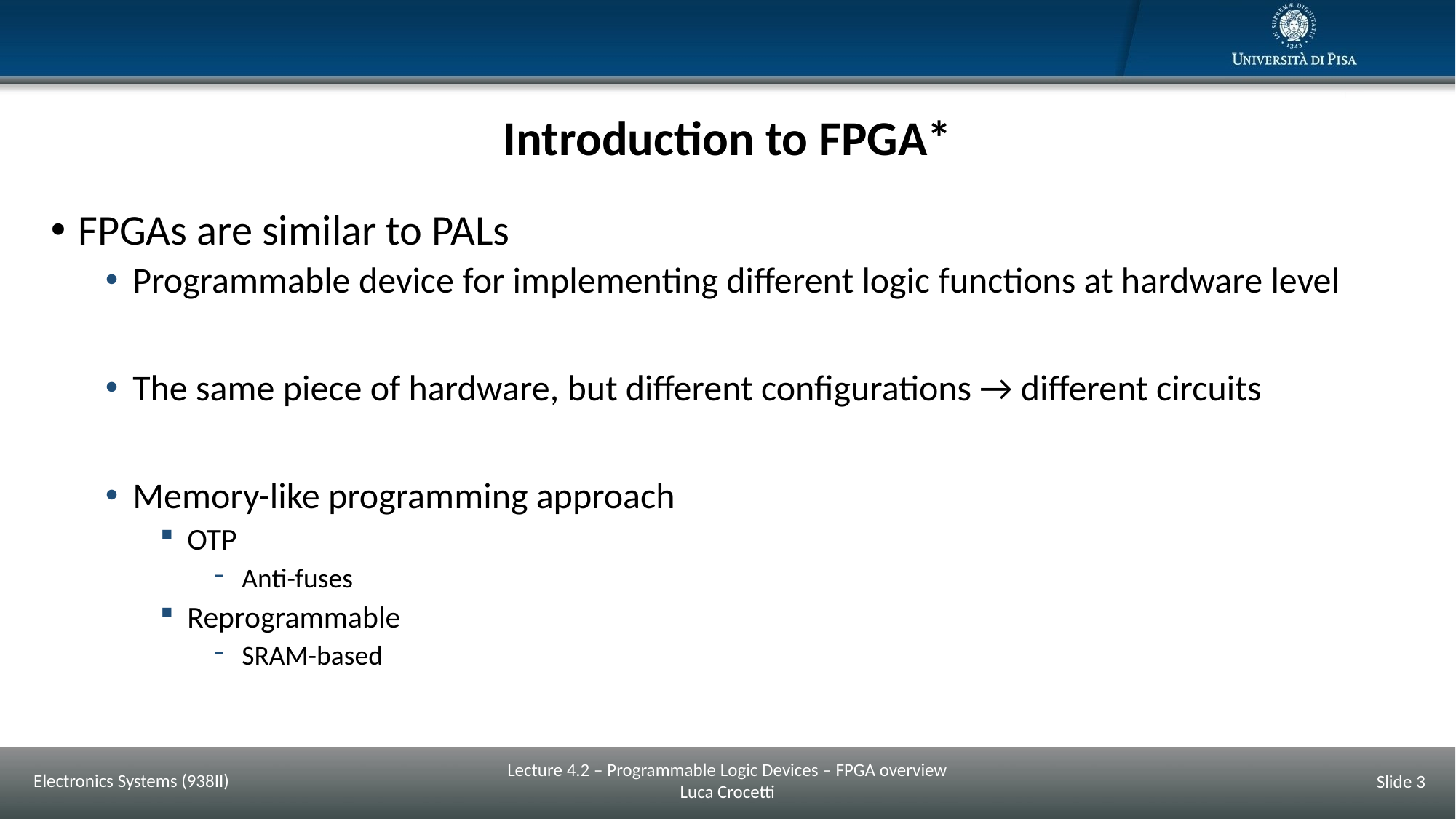

# Introduction to FPGA*
FPGAs are similar to PALs
Programmable device for implementing different logic functions at hardware level

The same piece of hardware, but different configurations → different circuits

Memory-like programming approach
OTP
Anti-fuses
Reprogrammable
SRAM-based